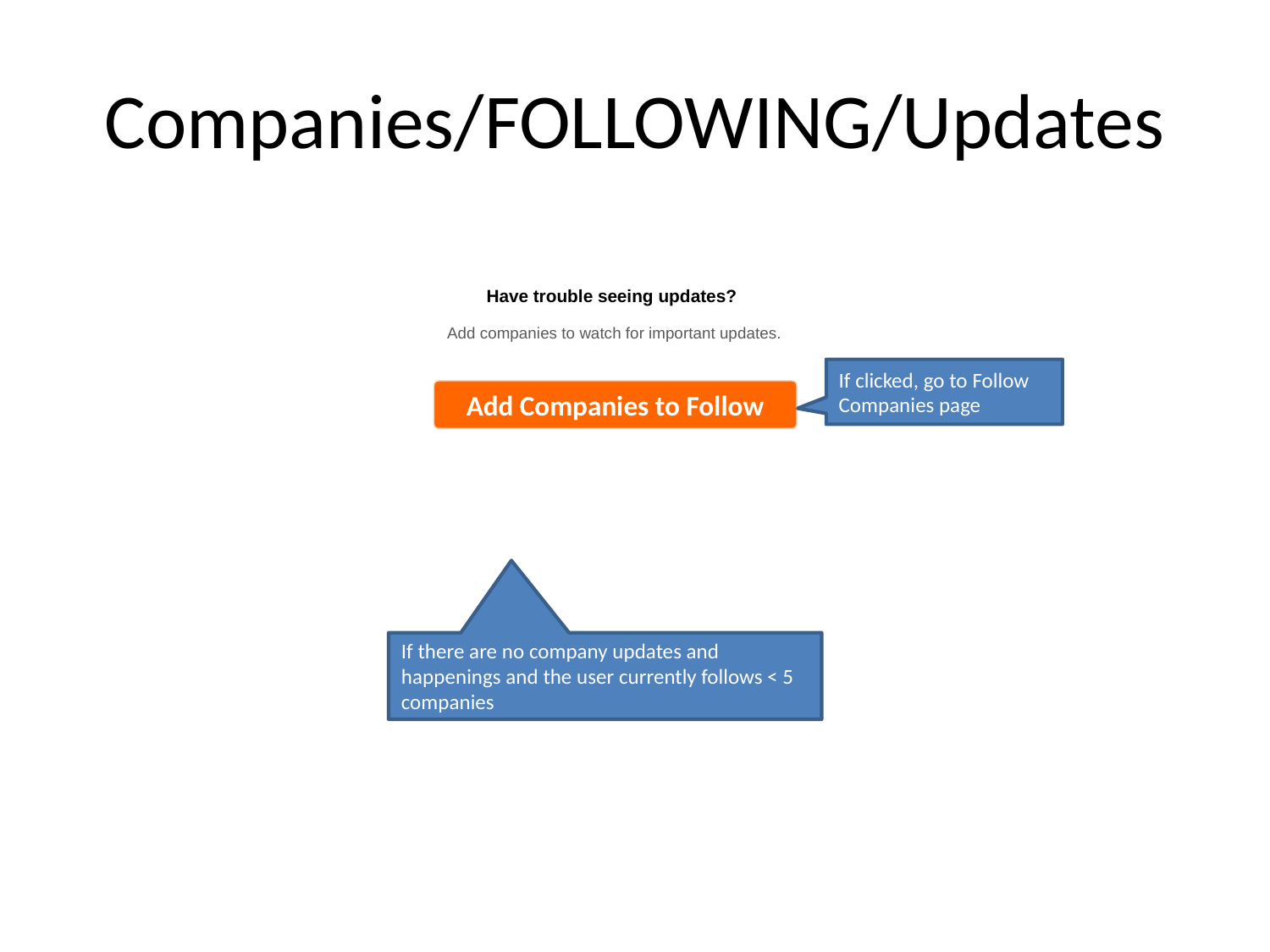

# Companies/FOLLOWING/Updates
Have trouble seeing updates?

Add companies to watch for important updates.
If clicked, go to Follow Companies page
Add Companies to Follow
If there are no company updates and happenings and the user currently follows < 5 companies